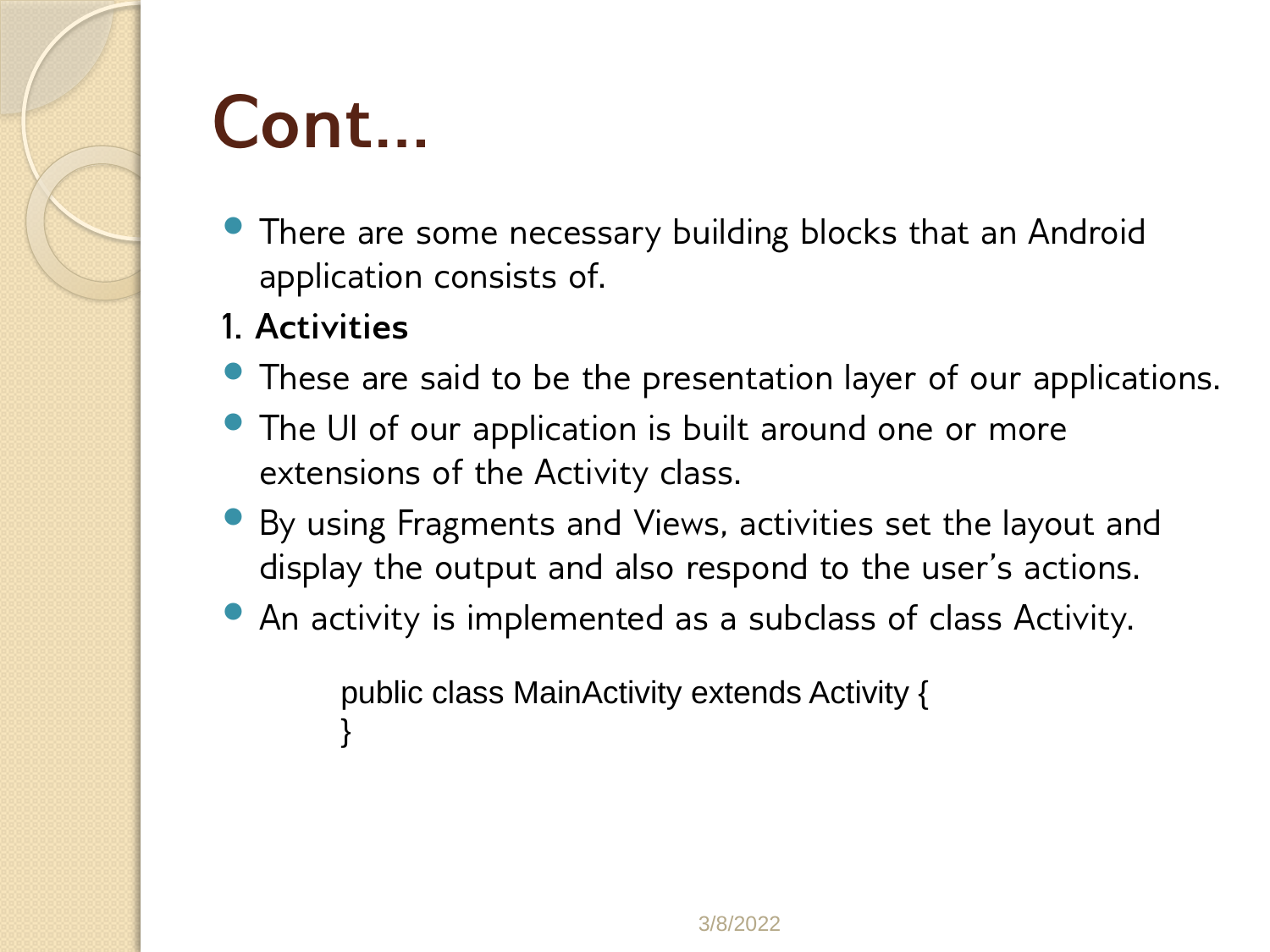

# Cont…
There are some necessary building blocks that an Android application consists of.
1. Activities
These are said to be the presentation layer of our applications.
The UI of our application is built around one or more extensions of the Activity class.
By using Fragments and Views, activities set the layout and display the output and also respond to the user’s actions.
An activity is implemented as a subclass of class Activity.

public class MainActivity extends Activity {
}
3/8/2022